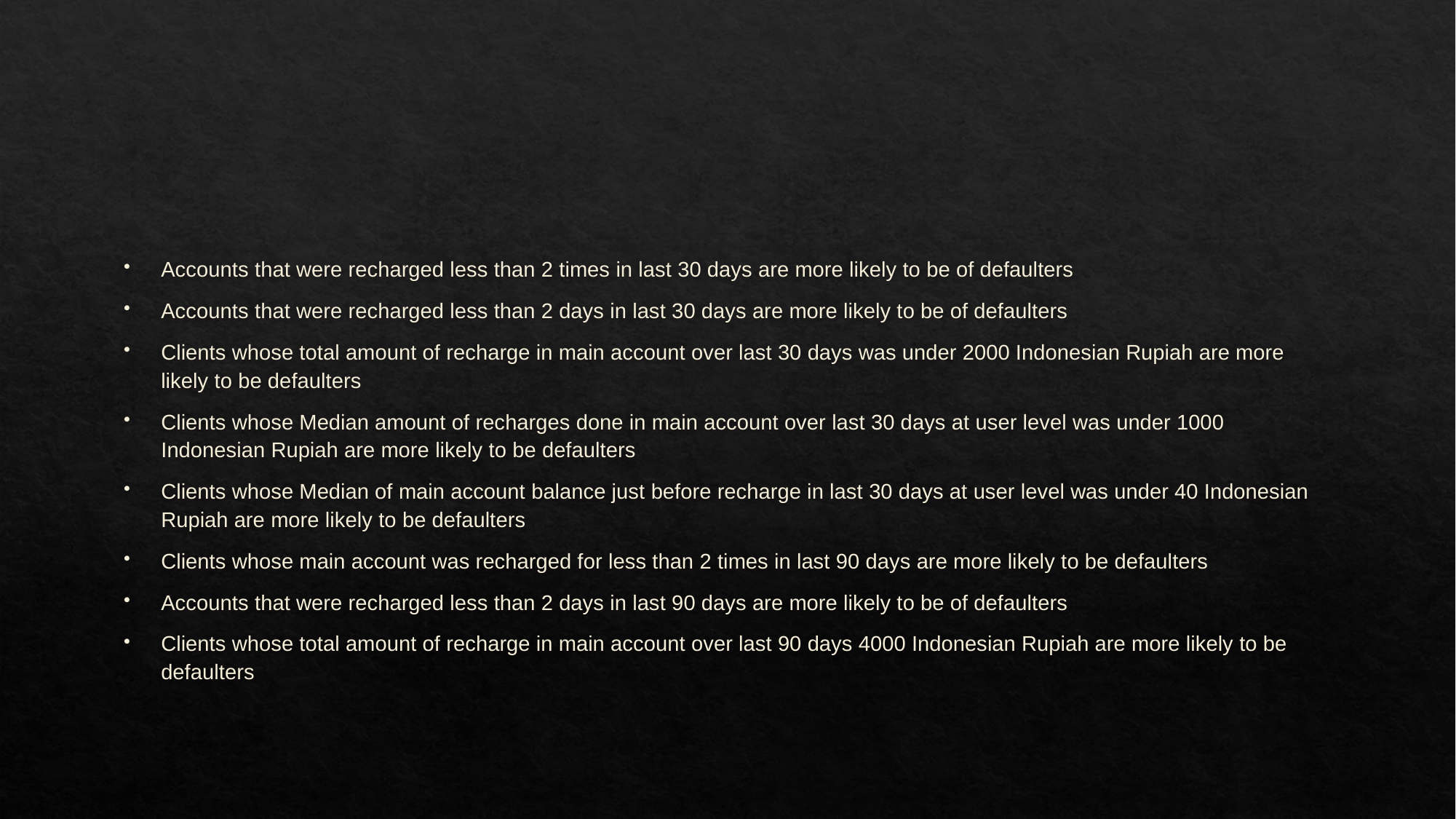

Accounts that were recharged less than 2 times in last 30 days are more likely to be of defaulters
Accounts that were recharged less than 2 days in last 30 days are more likely to be of defaulters
Clients whose total amount of recharge in main account over last 30 days was under 2000 Indonesian Rupiah are more likely to be defaulters
Clients whose Median amount of recharges done in main account over last 30 days at user level was under 1000 Indonesian Rupiah are more likely to be defaulters
Clients whose Median of main account balance just before recharge in last 30 days at user level was under 40 Indonesian Rupiah are more likely to be defaulters
Clients whose main account was recharged for less than 2 times in last 90 days are more likely to be defaulters
Accounts that were recharged less than 2 days in last 90 days are more likely to be of defaulters
Clients whose total amount of recharge in main account over last 90 days 4000 Indonesian Rupiah are more likely to be defaulters